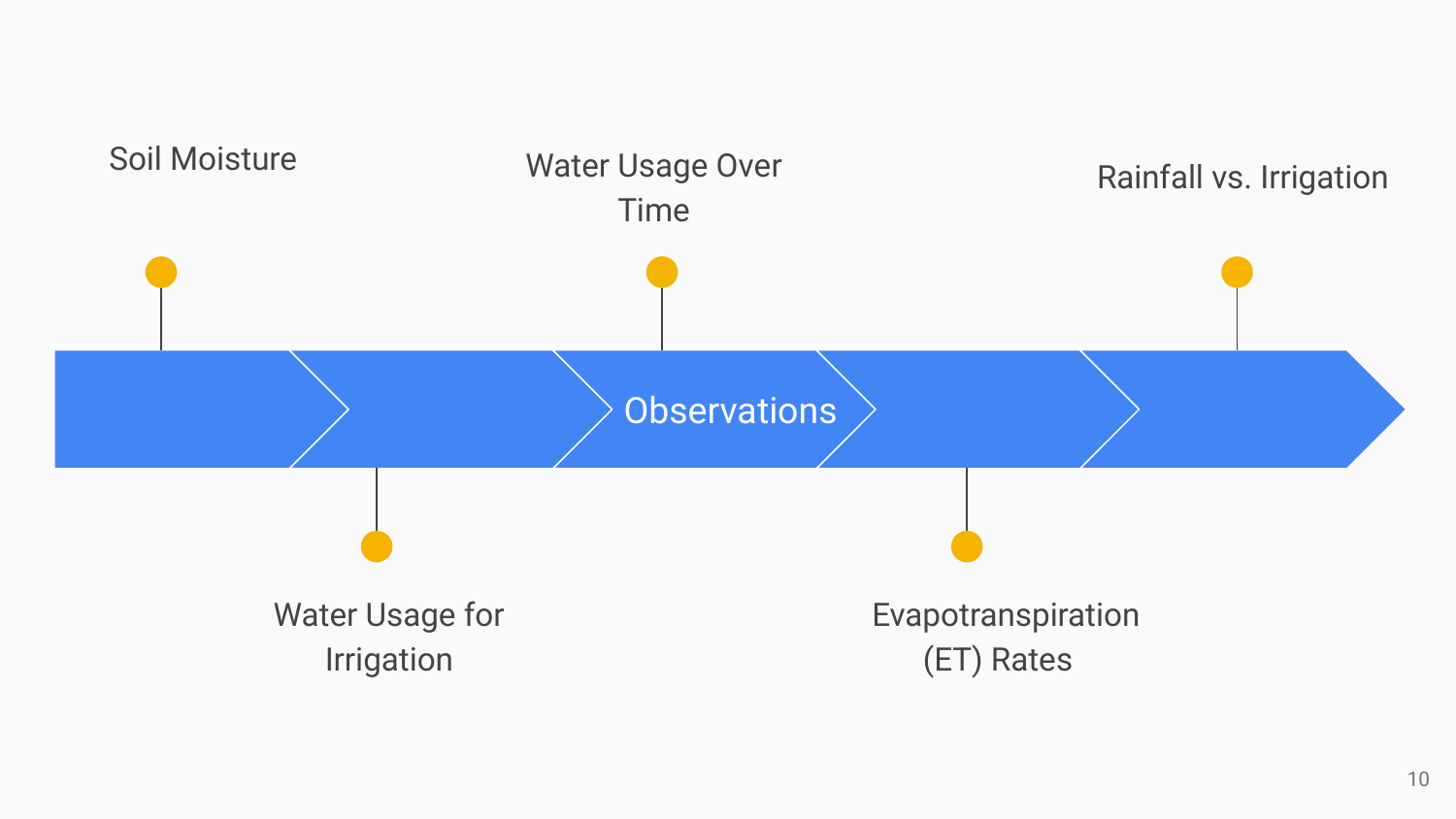

Soil Moisture
Water Usage Over Time
Rainfall vs. Irrigation

Observations

Water Usage for Irrigation
 Evapotranspiration (ET) Rates
10